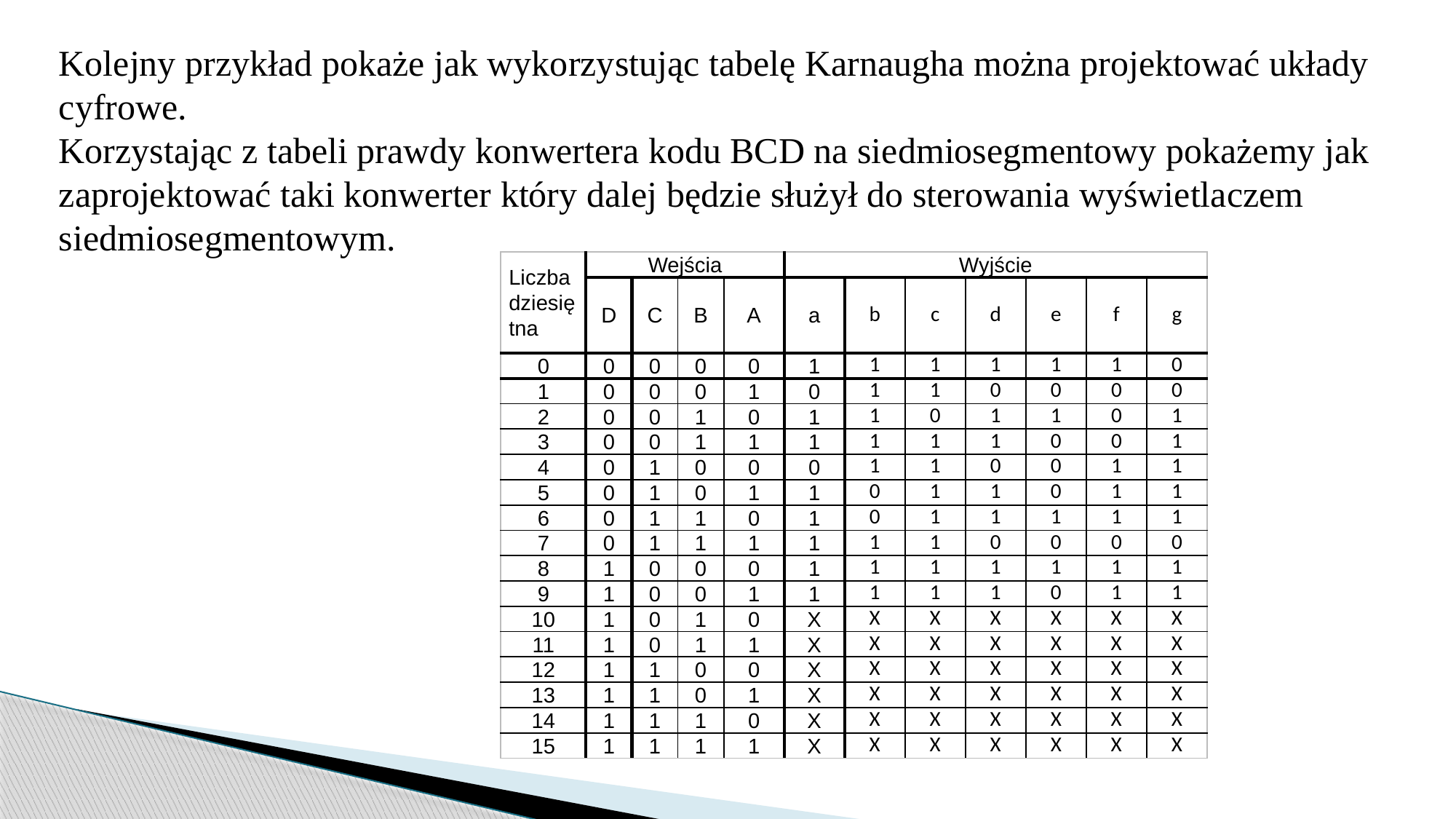

Kolejny przykład pokaże jak wykorzystując tabelę Karnaugha można projektować układy cyfrowe.
Korzystając z tabeli prawdy konwertera kodu BCD na siedmiosegmentowy pokażemy jak zaprojektować taki konwerter który dalej będzie służył do sterowania wyświetlaczem siedmiosegmentowym.
| Liczba dziesiętna | Wejścia |  |  |  | Wyjście |  |  |  |  |  |  |
| --- | --- | --- | --- | --- | --- | --- | --- | --- | --- | --- | --- |
|  | D | C | B | A | a | b | c | d | e | f | g |
| 0 | 0 | 0 | 0 | 0 | 1 | 1 | 1 | 1 | 1 | 1 | 0 |
| 1 | 0 | 0 | 0 | 1 | 0 | 1 | 1 | 0 | 0 | 0 | 0 |
| 2 | 0 | 0 | 1 | 0 | 1 | 1 | 0 | 1 | 1 | 0 | 1 |
| 3 | 0 | 0 | 1 | 1 | 1 | 1 | 1 | 1 | 0 | 0 | 1 |
| 4 | 0 | 1 | 0 | 0 | 0 | 1 | 1 | 0 | 0 | 1 | 1 |
| 5 | 0 | 1 | 0 | 1 | 1 | 0 | 1 | 1 | 0 | 1 | 1 |
| 6 | 0 | 1 | 1 | 0 | 1 | 0 | 1 | 1 | 1 | 1 | 1 |
| 7 | 0 | 1 | 1 | 1 | 1 | 1 | 1 | 0 | 0 | 0 | 0 |
| 8 | 1 | 0 | 0 | 0 | 1 | 1 | 1 | 1 | 1 | 1 | 1 |
| 9 | 1 | 0 | 0 | 1 | 1 | 1 | 1 | 1 | 0 | 1 | 1 |
| 10 | 1 | 0 | 1 | 0 | X | X | X | X | X | X | X |
| 11 | 1 | 0 | 1 | 1 | X | X | X | X | X | X | X |
| 12 | 1 | 1 | 0 | 0 | X | X | X | X | X | X | X |
| 13 | 1 | 1 | 0 | 1 | X | X | X | X | X | X | X |
| 14 | 1 | 1 | 1 | 0 | X | X | X | X | X | X | X |
| 15 | 1 | 1 | 1 | 1 | X | X | X | X | X | X | X |